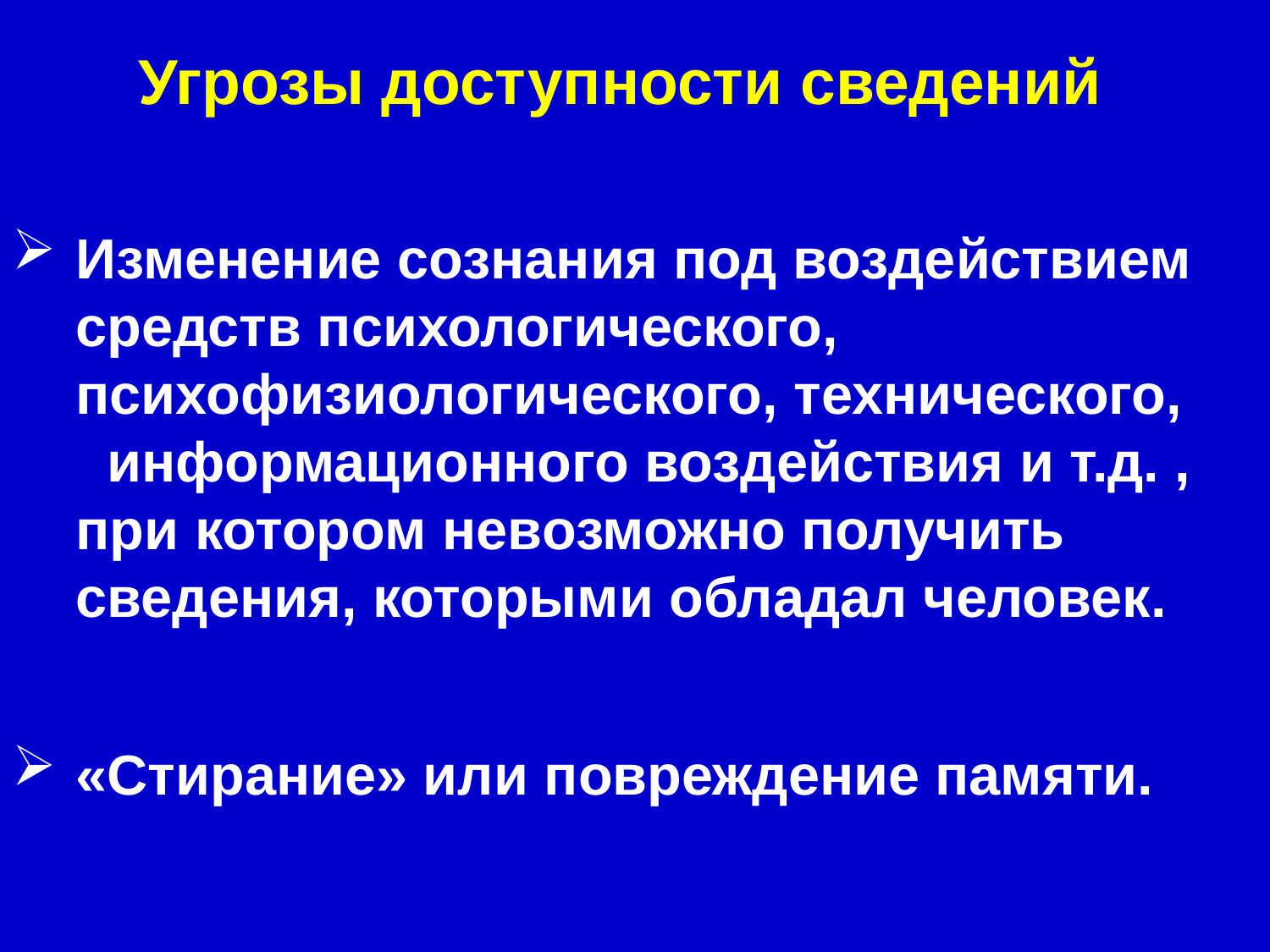

Угрозы доступности сведений
Изменение сознания под воздействием средств психологического, психофизиологического, технического,   информационного воздействия и т.д. , при котором невозможно получить сведения, которыми обладал человек.

«Стирание» или повреждение памяти.